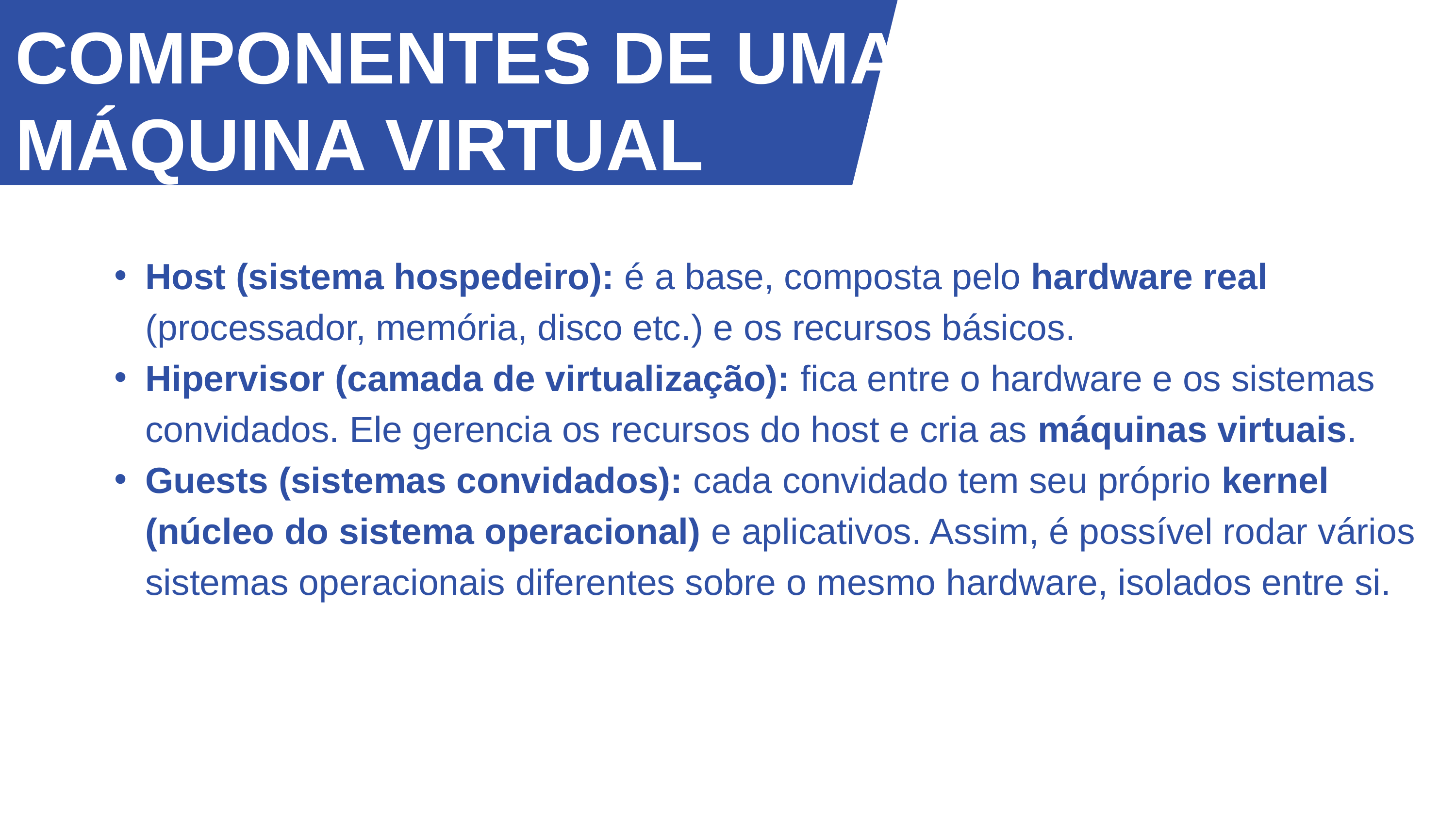

COMPONENTES DE UMA MÁQUINA VIRTUAL
Host (sistema hospedeiro): é a base, composta pelo hardware real (processador, memória, disco etc.) e os recursos básicos.
Hipervisor (camada de virtualização): fica entre o hardware e os sistemas convidados. Ele gerencia os recursos do host e cria as máquinas virtuais.
Guests (sistemas convidados): cada convidado tem seu próprio kernel (núcleo do sistema operacional) e aplicativos. Assim, é possível rodar vários sistemas operacionais diferentes sobre o mesmo hardware, isolados entre si.